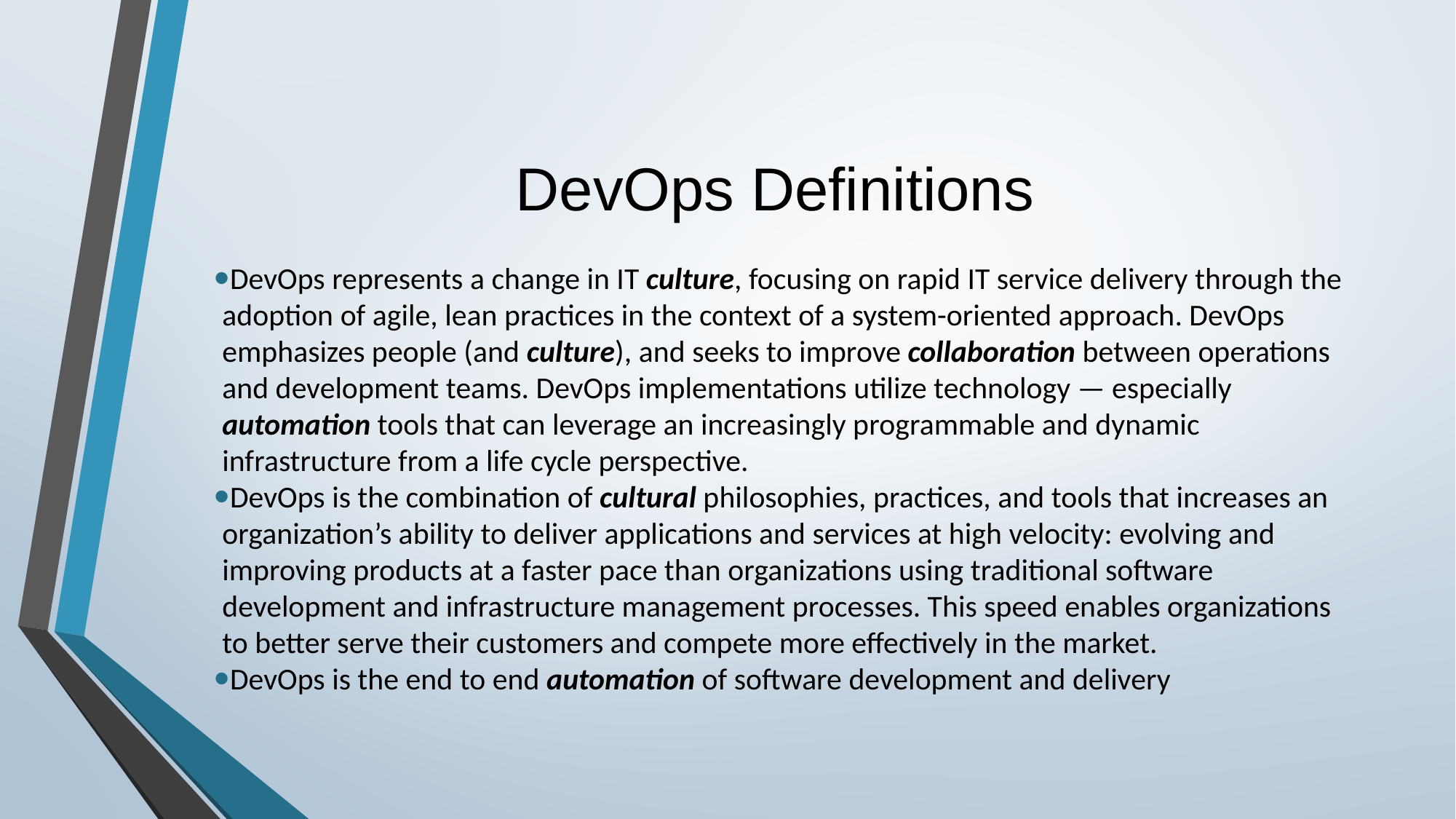

# DevOps Definitions
DevOps represents a change in IT culture, focusing on rapid IT service delivery through the adoption of agile, lean practices in the context of a system-oriented approach. DevOps emphasizes people (and culture), and seeks to improve collaboration between operations and development teams. DevOps implementations utilize technology — especially automation tools that can leverage an increasingly programmable and dynamic infrastructure from a life cycle perspective.
DevOps is the combination of cultural philosophies, practices, and tools that increases an organization’s ability to deliver applications and services at high velocity: evolving and improving products at a faster pace than organizations using traditional software development and infrastructure management processes. This speed enables organizations to better serve their customers and compete more effectively in the market.
DevOps is the end to end automation of software development and delivery